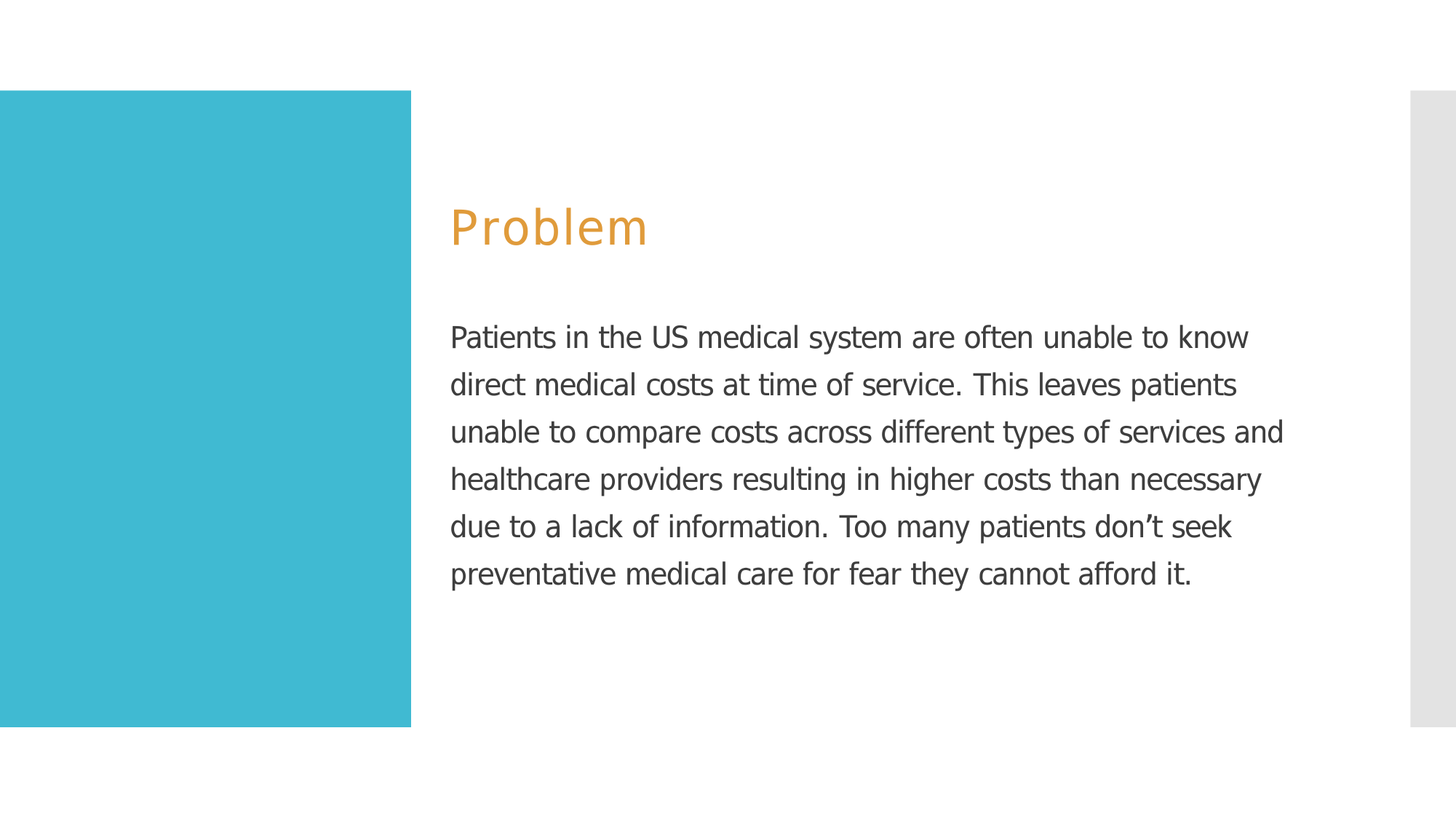

Problem
Patients in the US medical system are often unable to know direct medical costs at time of service. This leaves patients unable to compare costs across different types of services and healthcare providers resulting in higher costs than necessary due to a lack of information. Too many patients don’t seek preventative medical care for fear they cannot afford it.
#